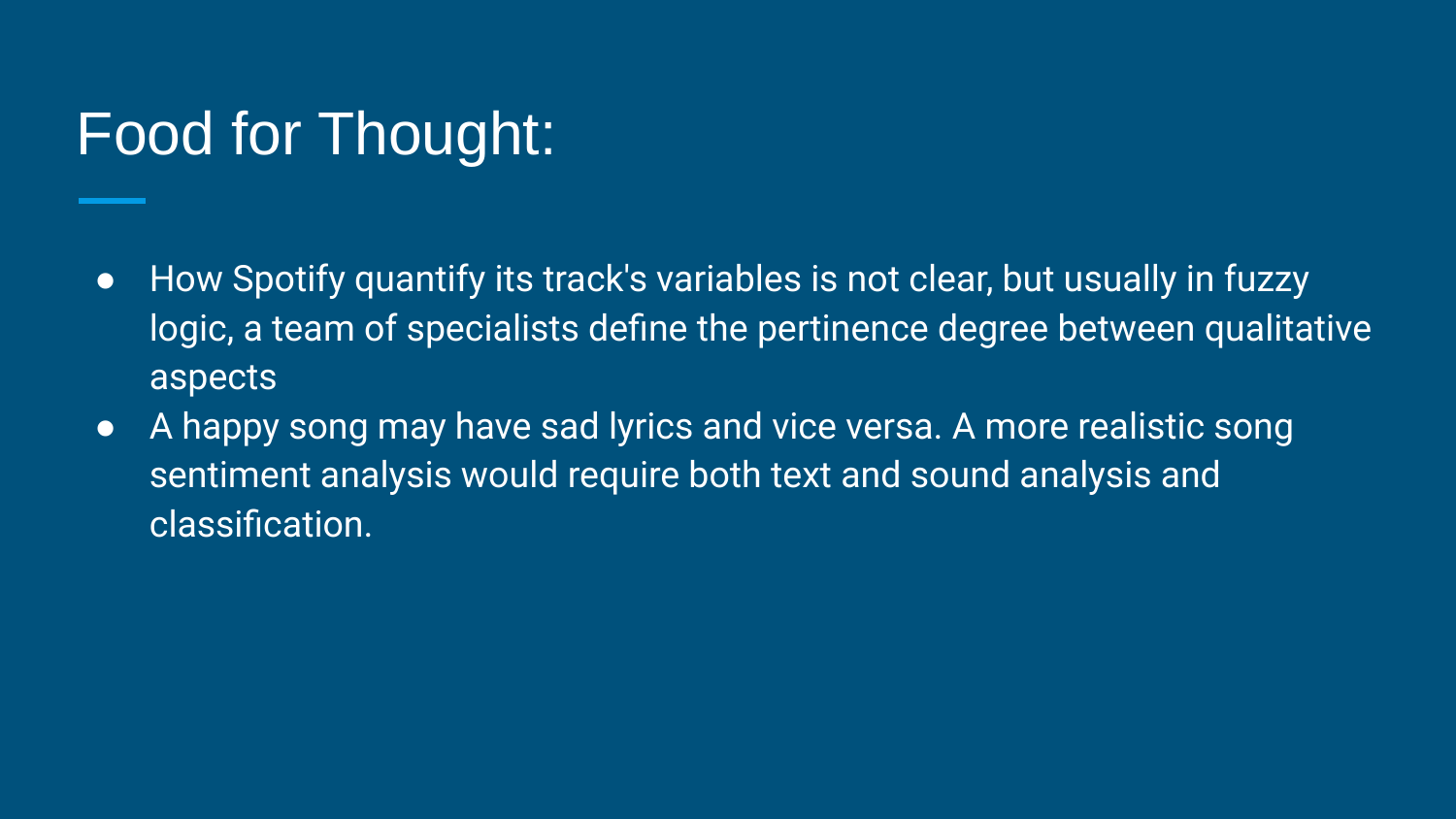

# Food for Thought:
How Spotify quantify its track's variables is not clear, but usually in fuzzy logic, a team of specialists define the pertinence degree between qualitative aspects
A happy song may have sad lyrics and vice versa. A more realistic song sentiment analysis would require both text and sound analysis and classification.